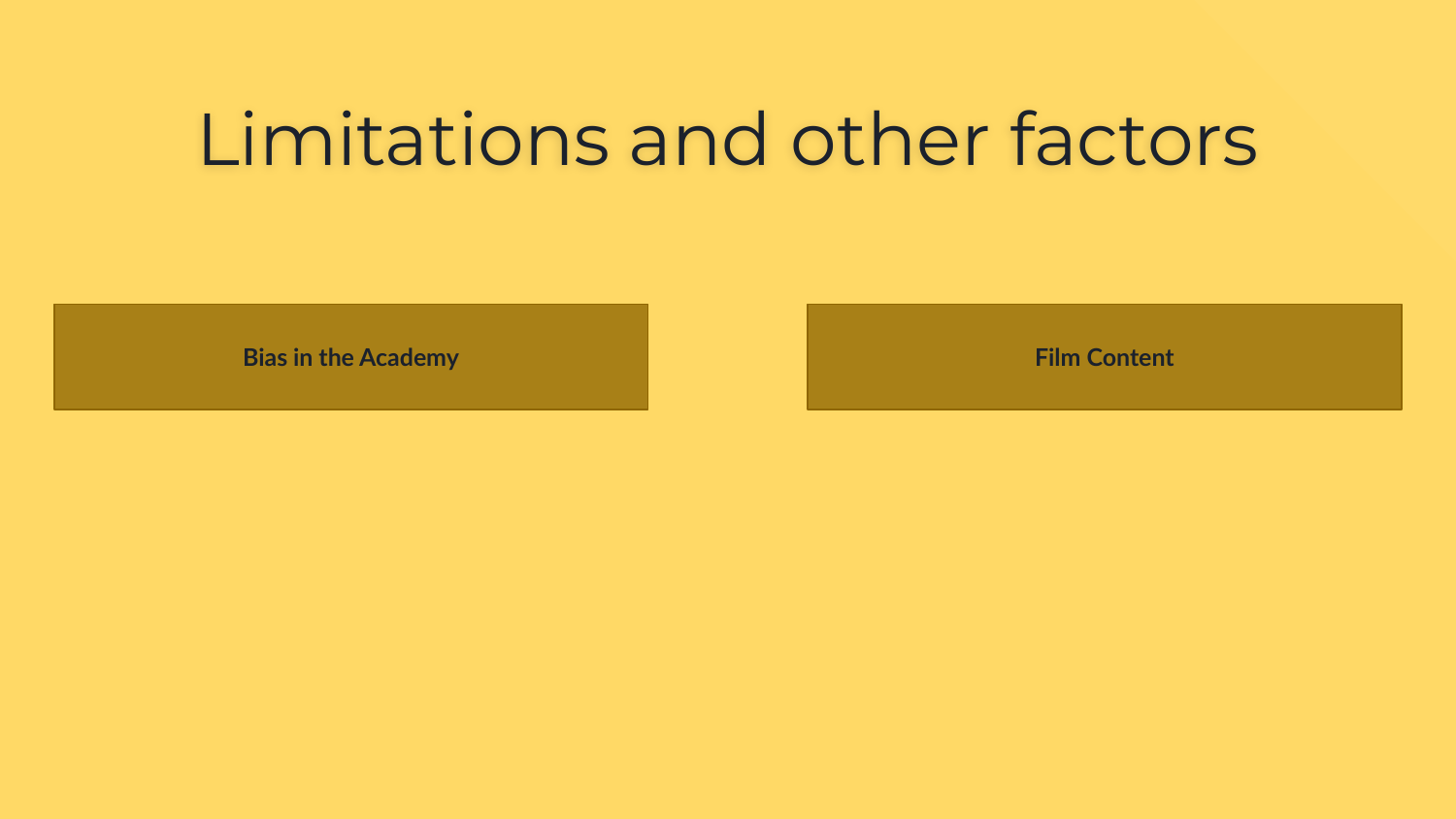

# Limitations and other factors
Bias in the Academy
Film Content